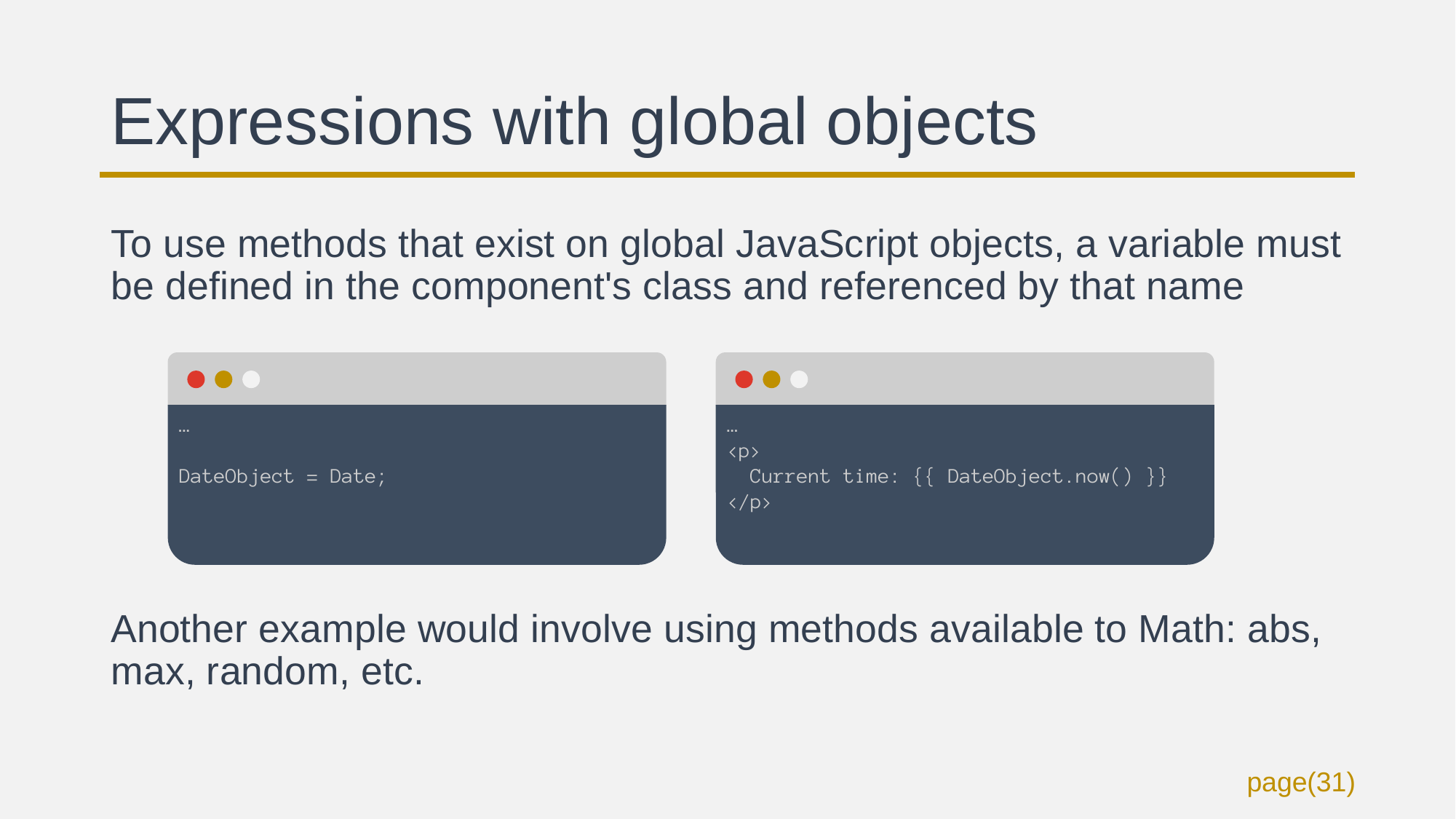

# Expressions with global objects
To use methods that exist on global JavaScript objects, a variable must be defined in the component's class and referenced by that name

Another example would involve using methods available to Math: abs, max, random, etc.

…

DateObject = Date;

…
<p>
  Current time: {{ DateObject.now() }}
</p>

page(31)